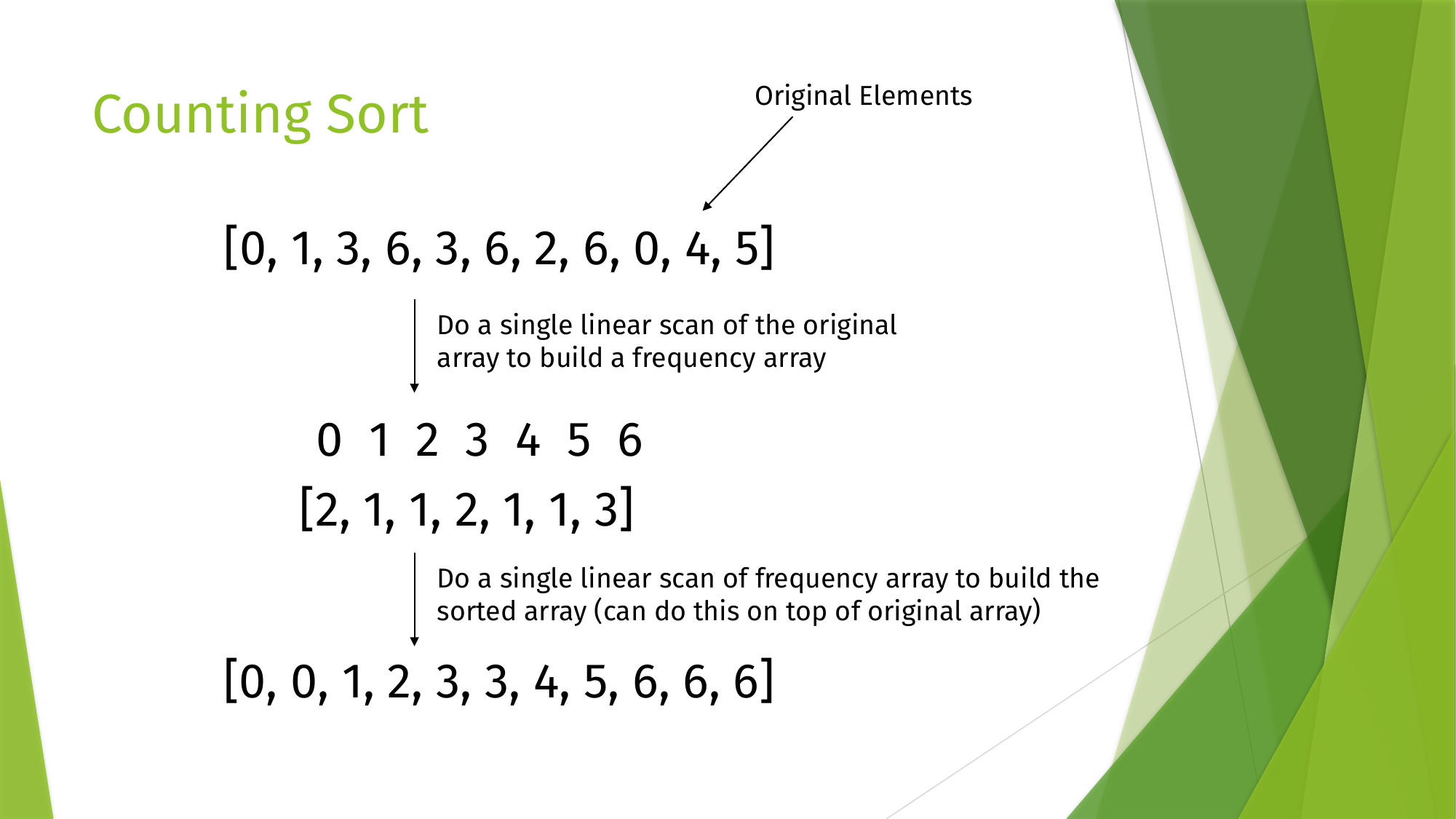

# Counting Sort
Original Elements
[0, 1, 3, 6, 3, 6, 2, 6, 0, 4, 5]
Do a single linear scan of the original array to build a frequency array
  0  1  2  3  4  5  6
[2, 1, 1, 2, 1, 1, 3]
Do a single linear scan of frequency array to build the sorted array (can do this on top of original array)
[0, 0, 1, 2, 3, 3, 4, 5, 6, 6, 6]